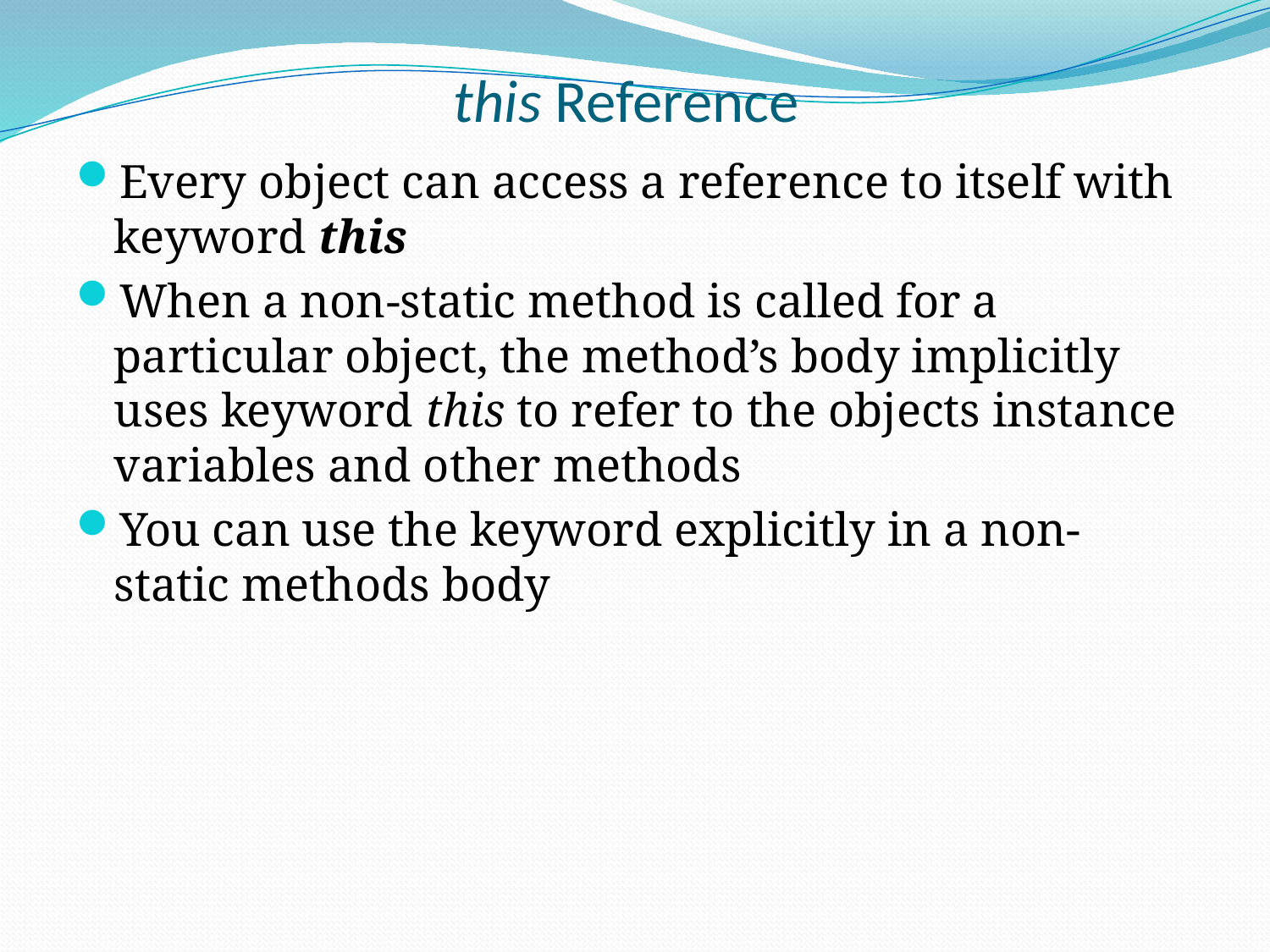

# this Reference
Every object can access a reference to itself with keyword this
When a non-static method is called for a particular object, the method’s body implicitly uses keyword this to refer to the objects instance variables and other methods
You can use the keyword explicitly in a non-static methods body